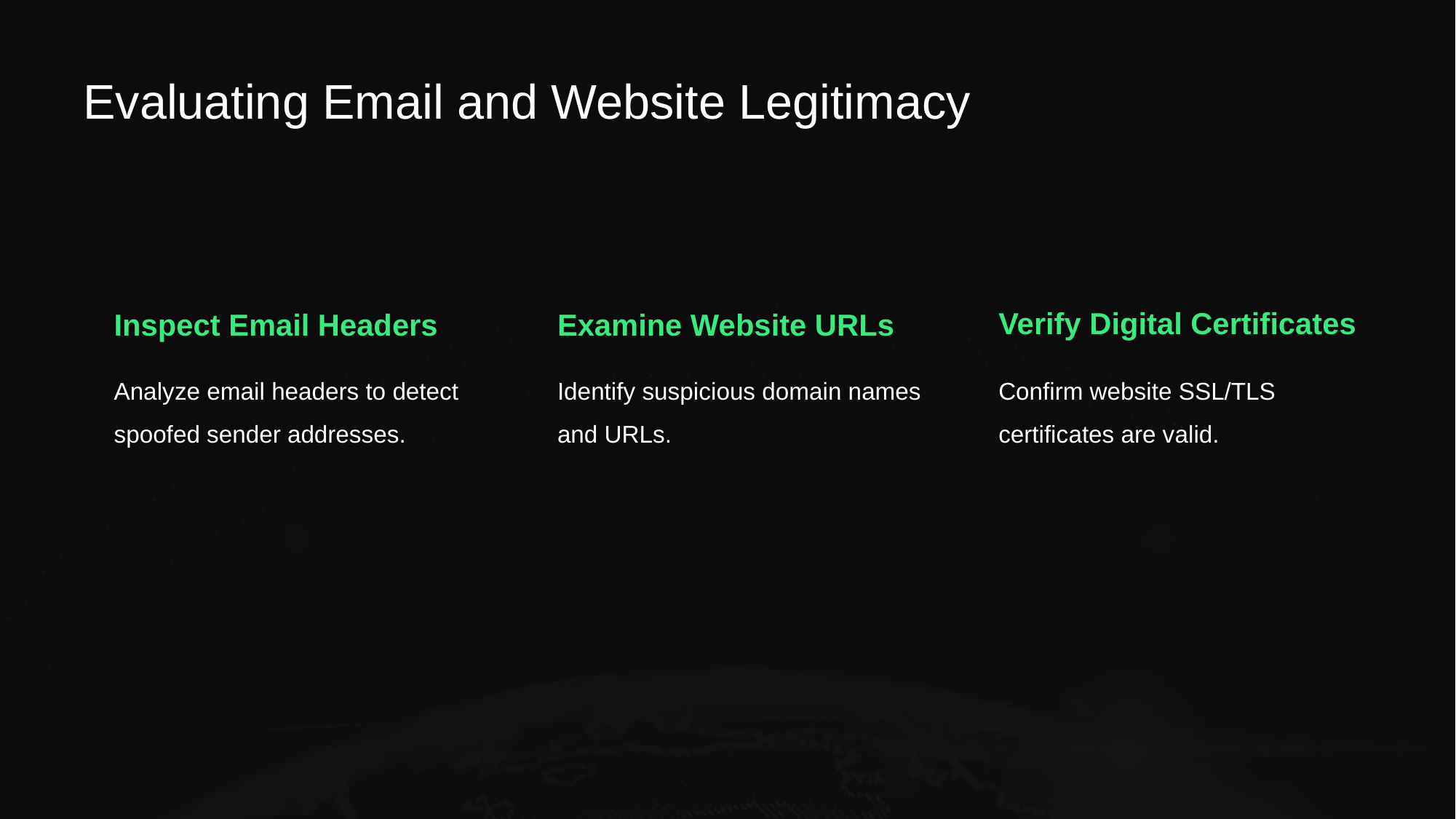

# Evaluating Email and Website Legitimacy
Verify Digital Certificates
Inspect Email Headers
Examine Website URLs
Analyze email headers to detect spoofed sender addresses.
Identify suspicious domain names and URLs.
Confirm website SSL/TLS certificates are valid.